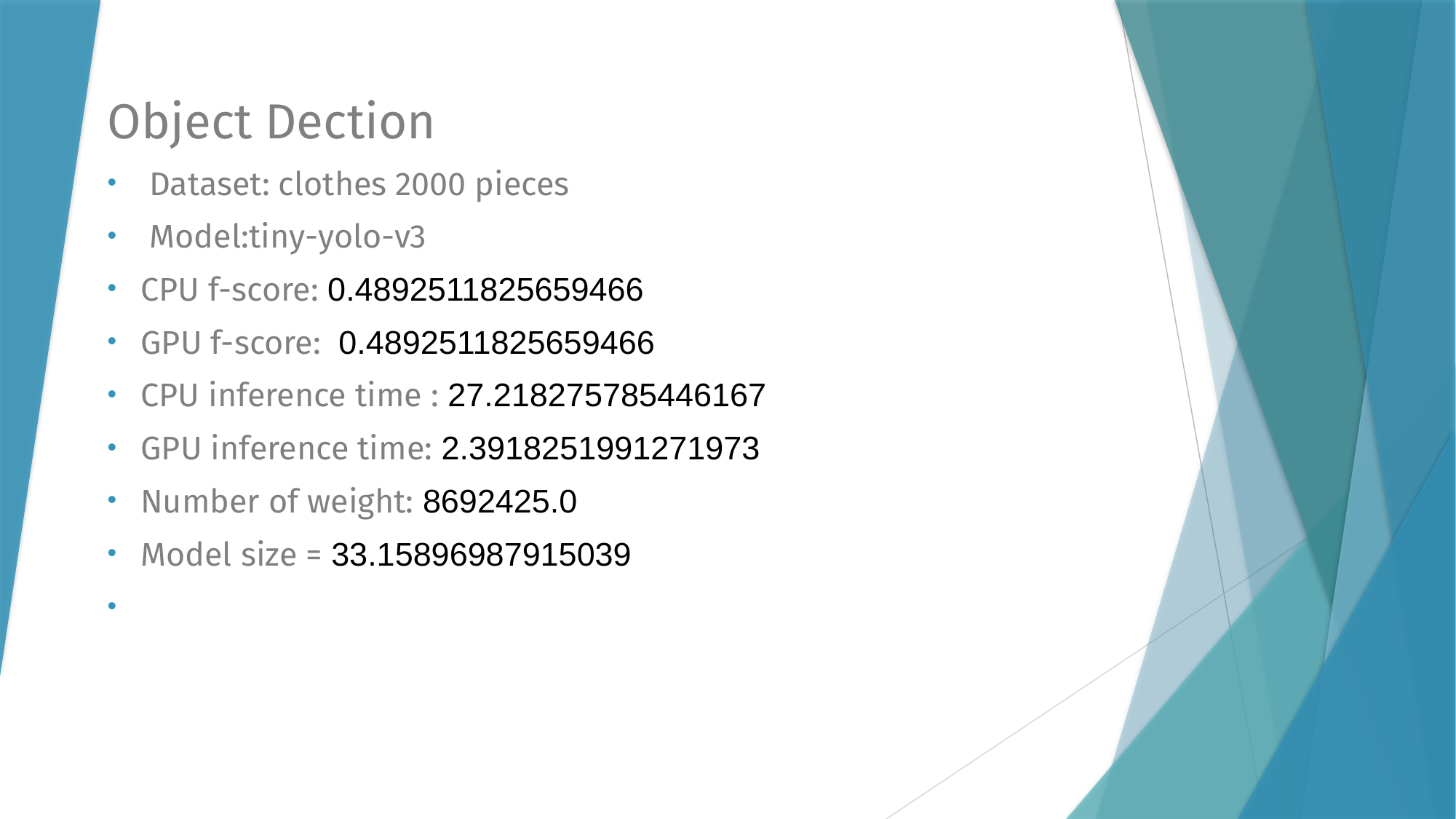

Object Dection
 Dataset: clothes 2000 pieces
 Model:tiny-yolo-v3
CPU f-score: 0.4892511825659466
GPU f-score:  0.4892511825659466
CPU inference time : 27.218275785446167
GPU inference time: 2.3918251991271973
Number of weight: 8692425.0
Model size = 33.15896987915039